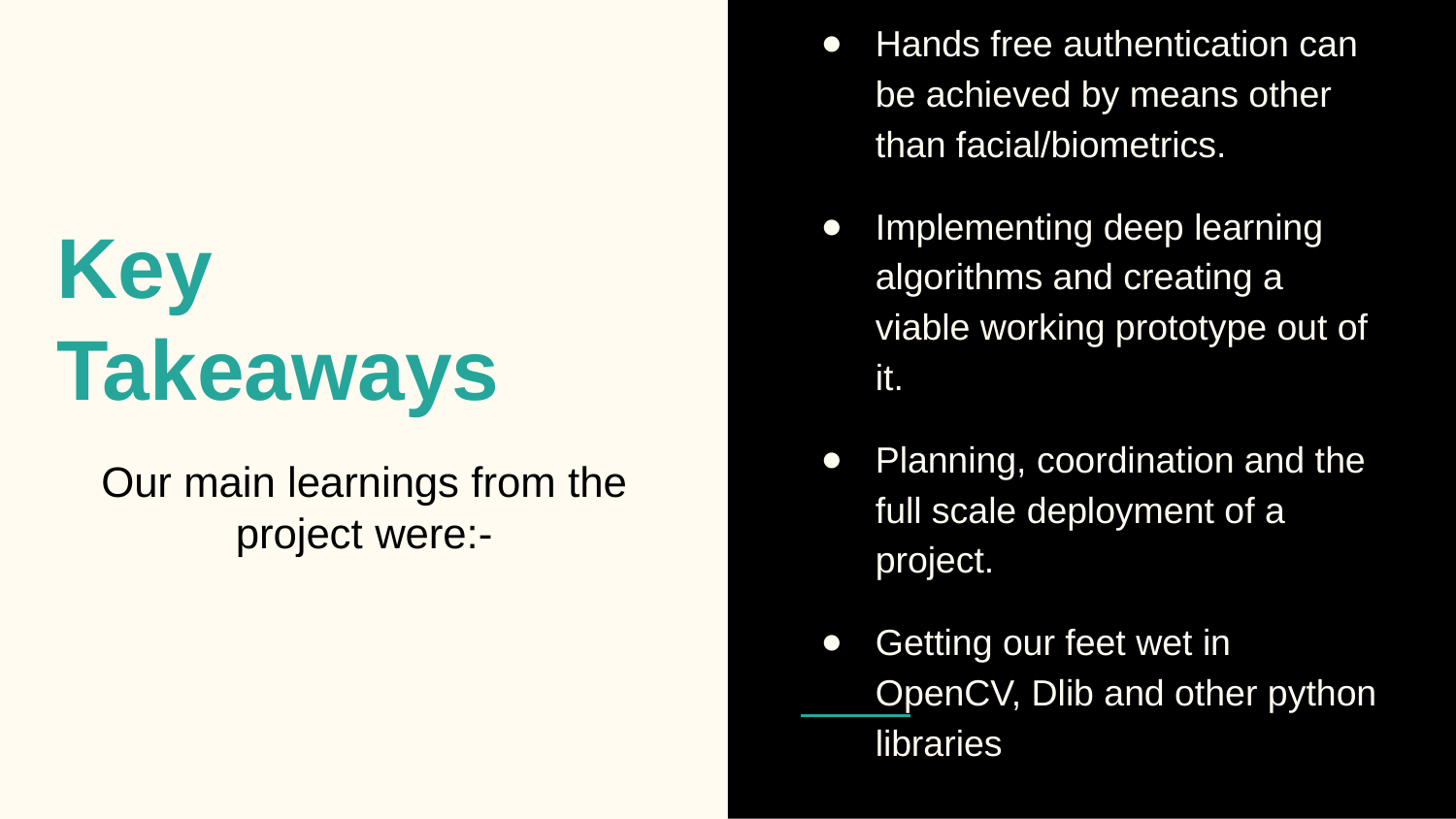

Hands free authentication can be achieved by means other than facial/biometrics.
Implementing deep learning algorithms and creating a viable working prototype out of it.
Planning, coordination and the full scale deployment of a project.
Getting our feet wet in OpenCV, Dlib and other python libraries
# Key Takeaways
Our main learnings from the project were:-